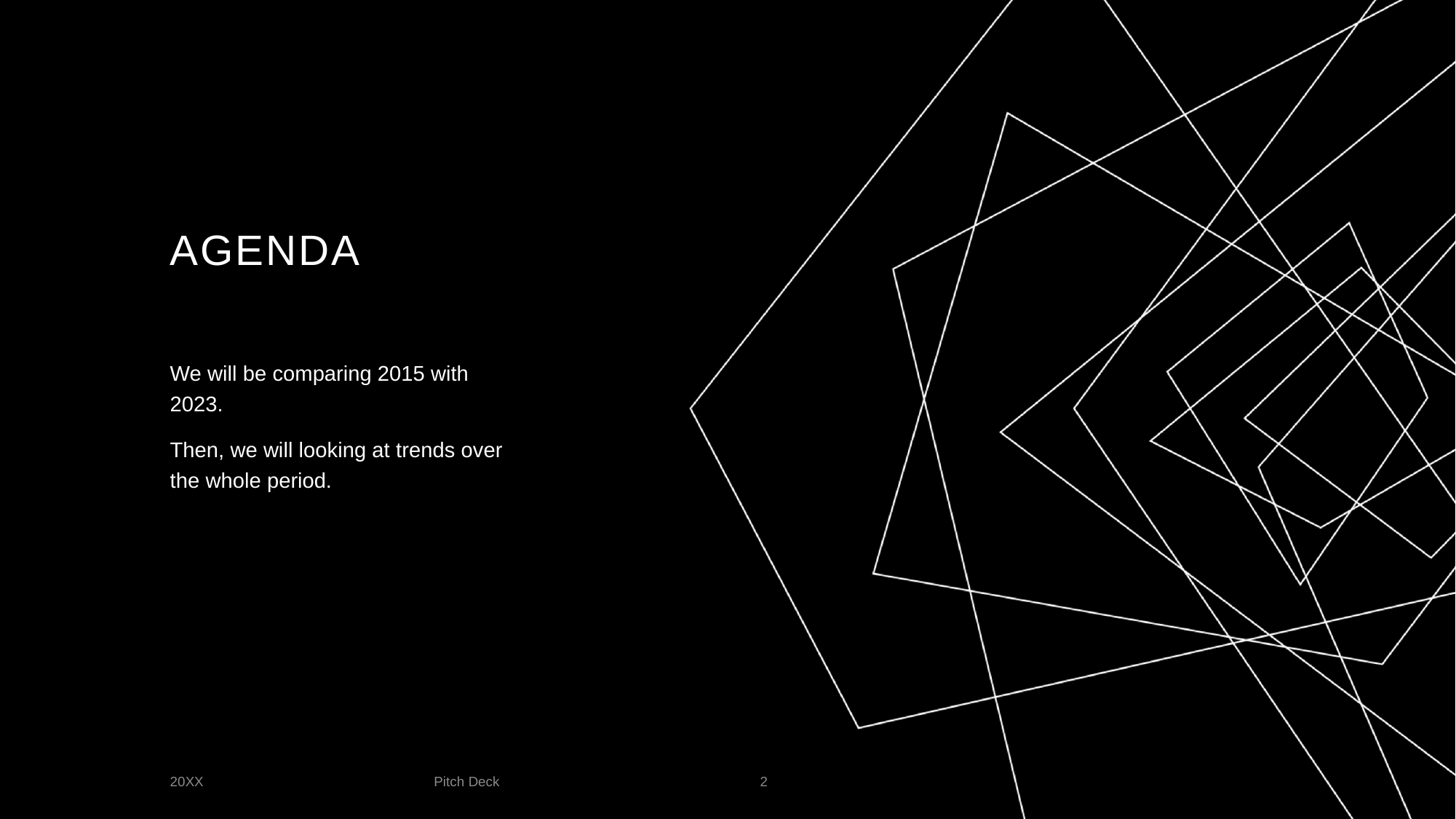

# Agenda
We will be comparing 2015 with 2023.
Then, we will looking at trends over the whole period.

Pitch Deck
20XX
2